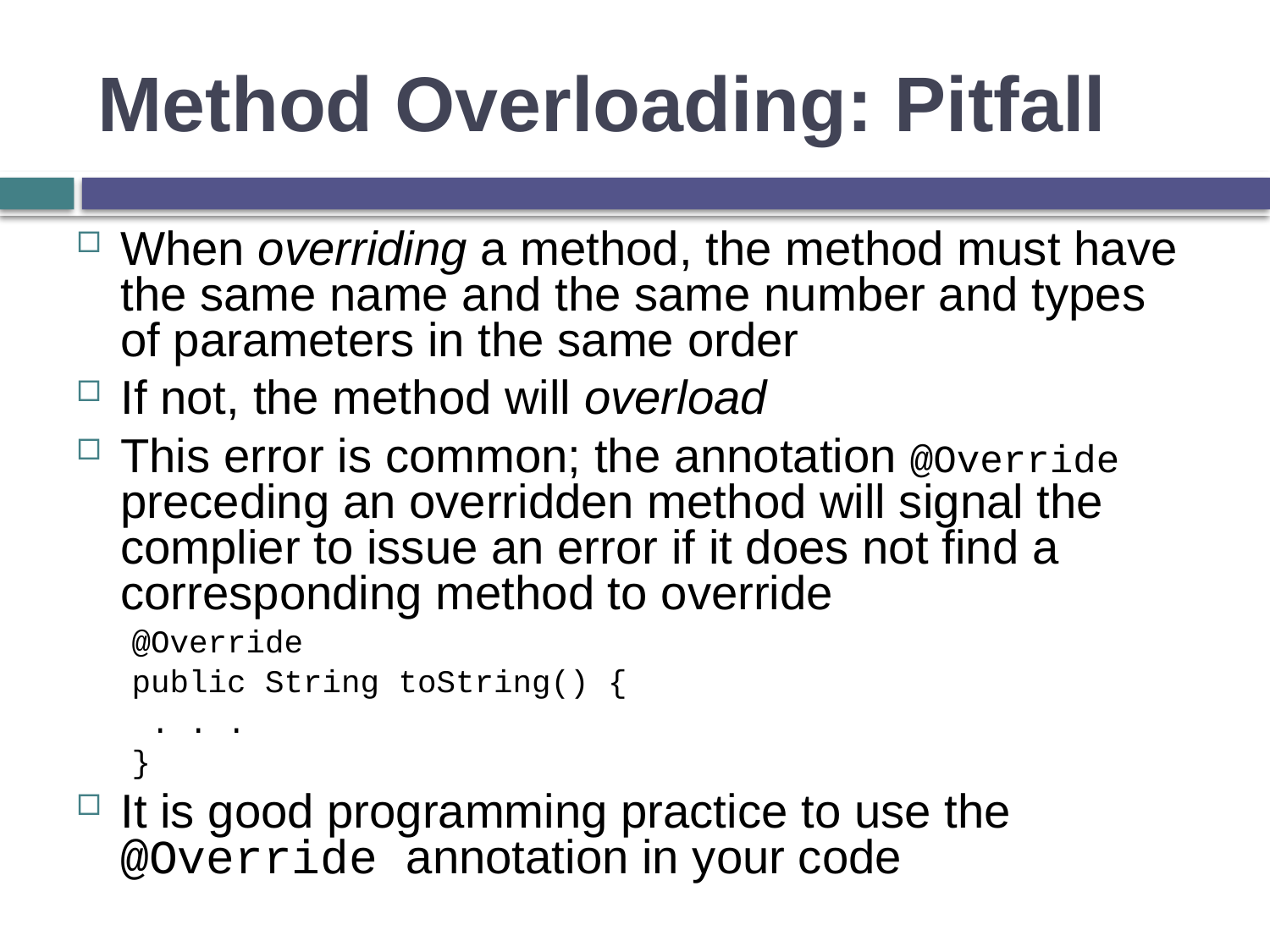

# Method Overloading: Pitfall
When overriding a method, the method must have the same name and the same number and types of parameters in the same order
If not, the method will overload
This error is common; the annotation @Override preceding an overridden method will signal the complier to issue an error if it does not find a corresponding method to override
@Override
public String toString() {
 . . .
}
It is good programming practice to use the @Override annotation in your code